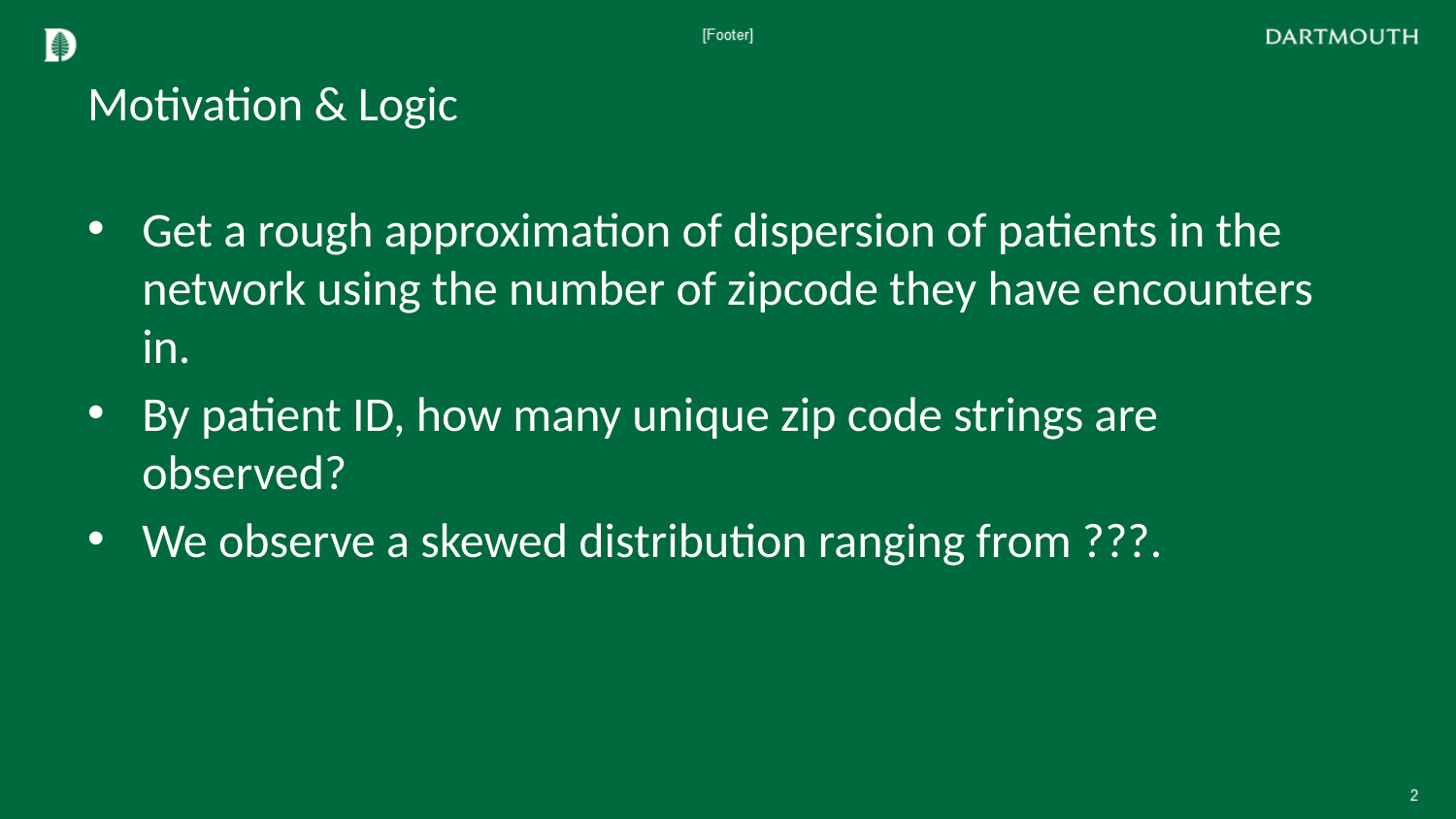

# Motivation & Logic
Get a rough approximation of dispersion of patients in the network using the number of zipcode they have encounters in.
By patient ID, how many unique zip code strings are observed?
We observe a skewed distribution ranging from ???.